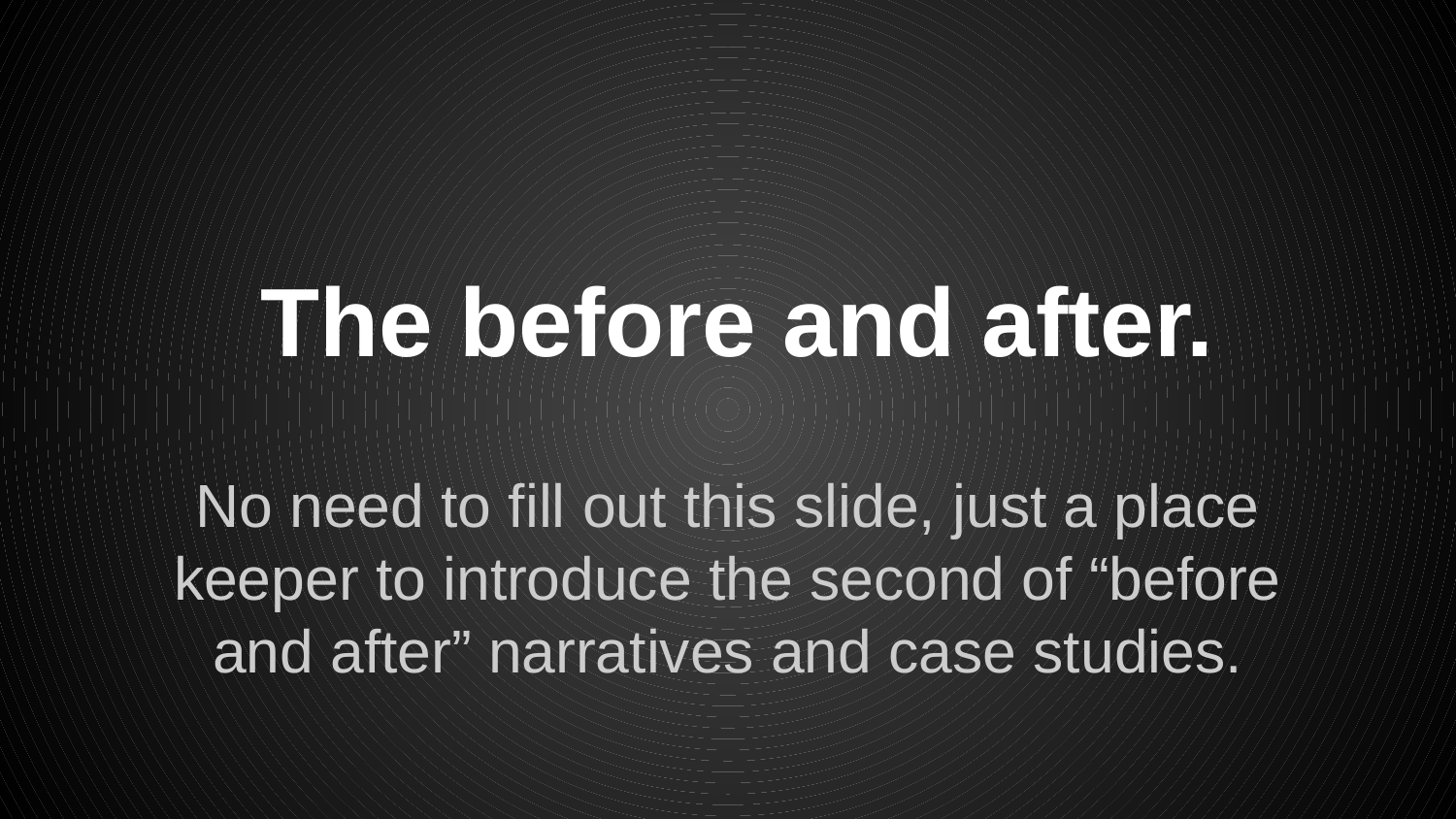

# The before and after.
No need to fill out this slide, just a place keeper to introduce the second of “before and after” narratives and case studies.